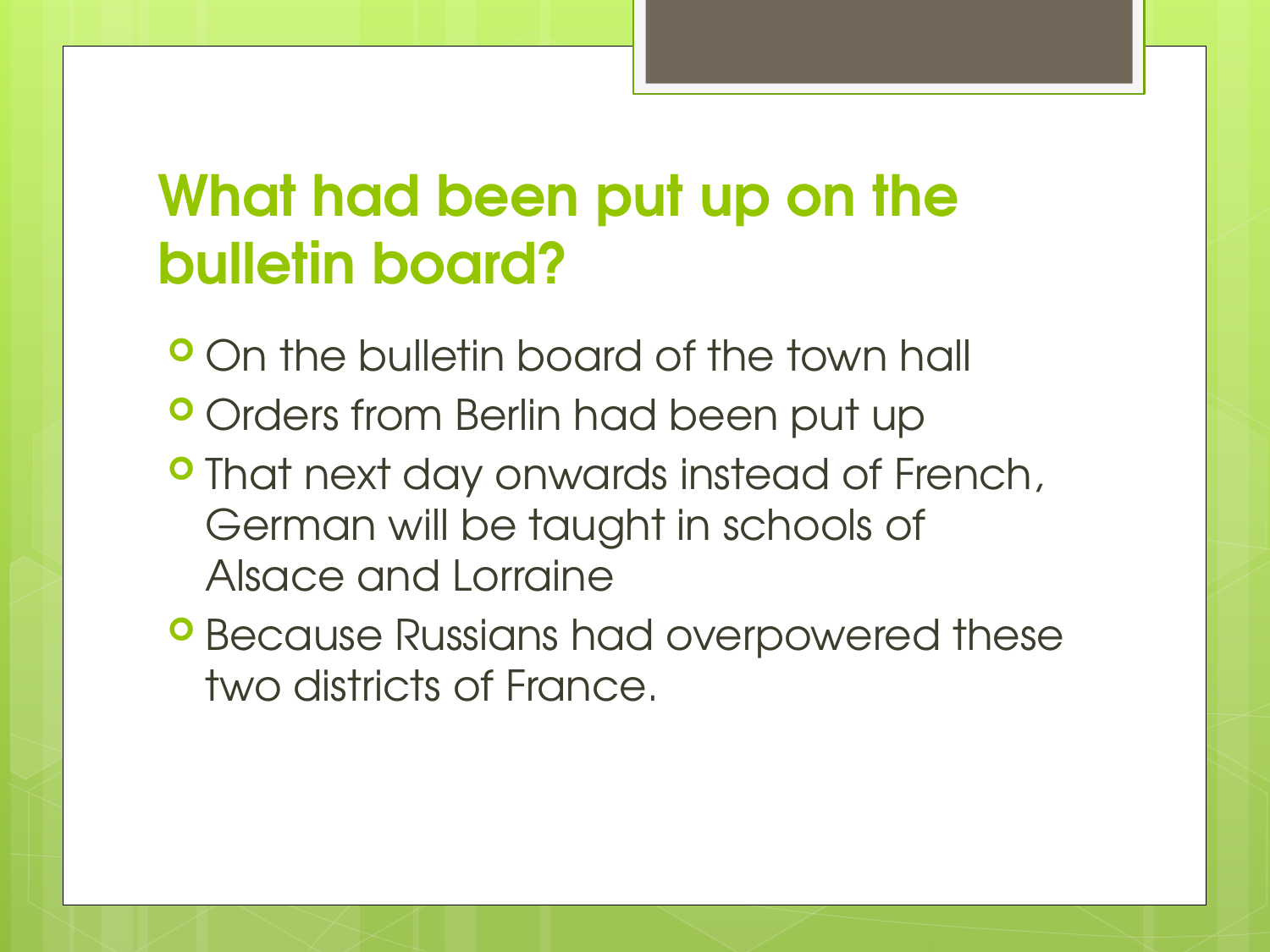

# What had been put up on the bulletin board?
On the bulletin board of the town hall
Orders from Berlin had been put up
That next day onwards instead of French, German will be taught in schools of Alsace and Lorraine
Because Russians had overpowered these two districts of France.